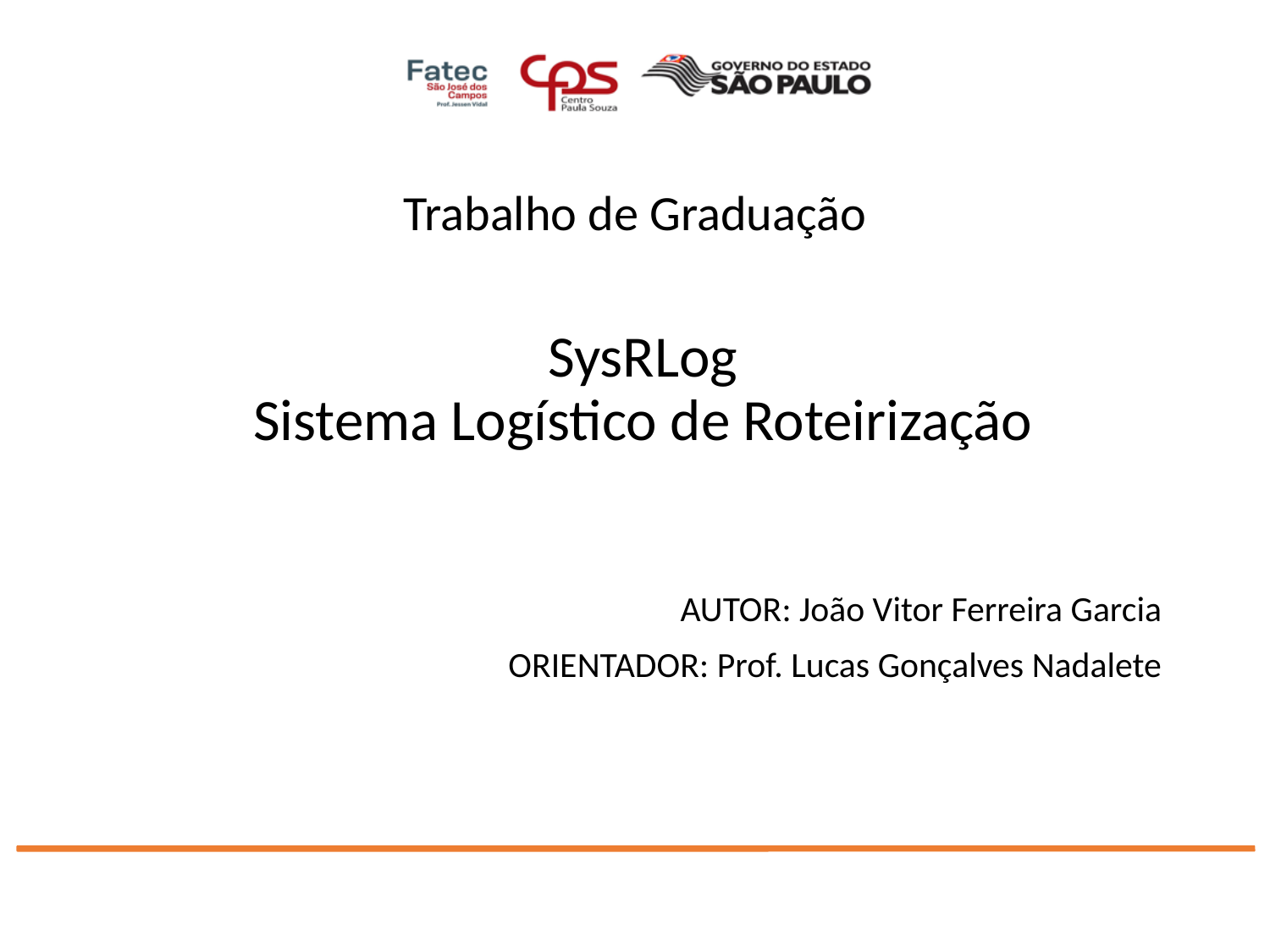

# SysRLog Sistema Logístico de Roteirização
AUTOR: João Vitor Ferreira Garcia
ORIENTADOR: Prof. Lucas Gonçalves Nadalete

1